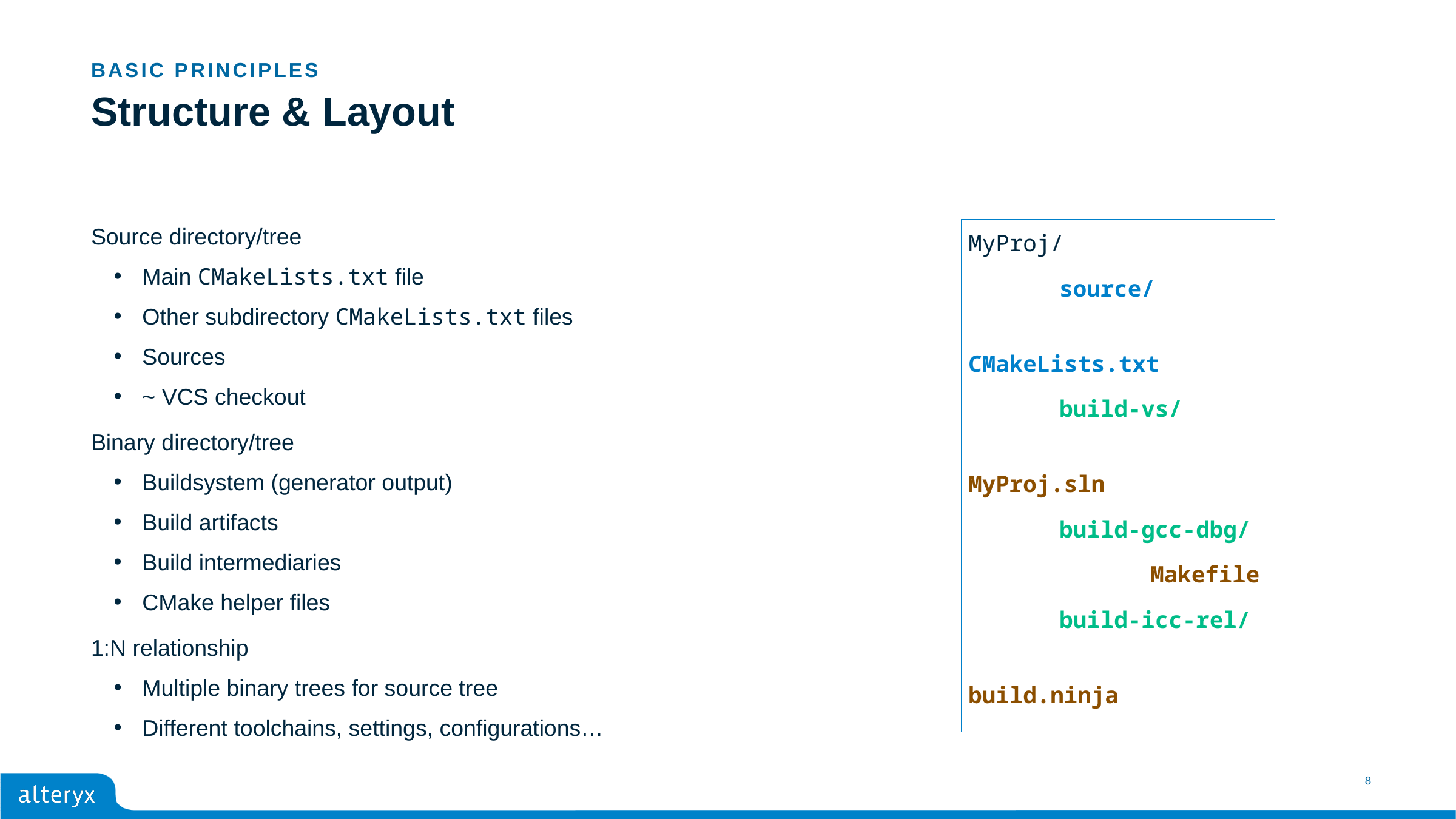

Basic Principles
# Structure & Layout

Source directory/tree
Main CMakeLists.txt file
Other subdirectory CMakeLists.txt files
Sources
~ VCS checkout
Binary directory/tree
Buildsystem (generator output)
Build artifacts
Build intermediaries
CMake helper files
1:N relationship
Multiple binary trees for source tree
Different toolchains, settings, configurations…

MyProj/
	source/
		CMakeLists.txt
	build-vs/
		MyProj.sln
	build-gcc-dbg/
		Makefile
	build-icc-rel/
		build.ninja
8